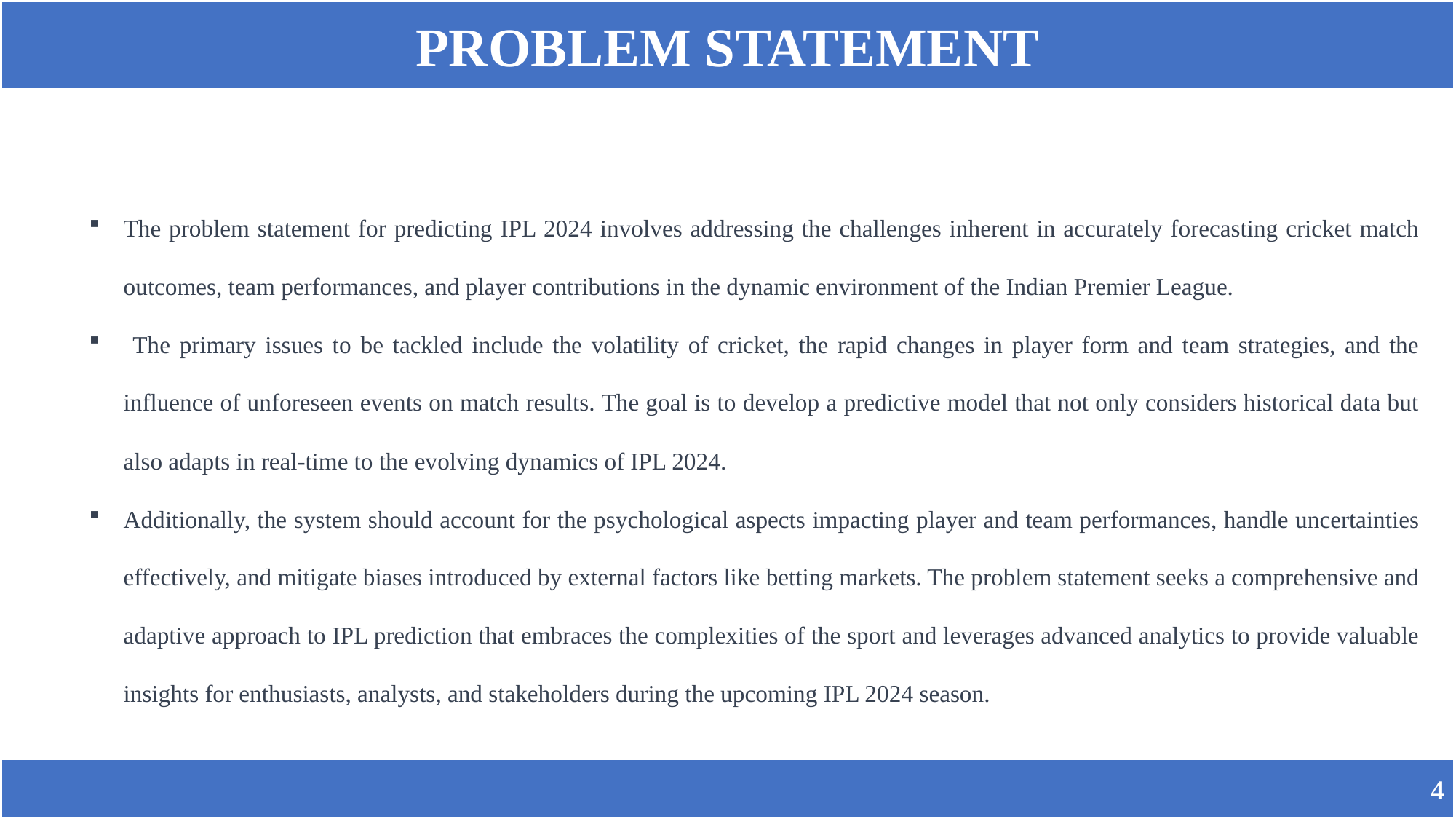

PROBLEM STATEMENT

The problem statement for predicting IPL 2024 involves addressing the challenges inherent in accurately forecasting cricket match outcomes, team performances, and player contributions in the dynamic environment of the Indian Premier League.
 The primary issues to be tackled include the volatility of cricket, the rapid changes in player form and team strategies, and the influence of unforeseen events on match results. The goal is to develop a predictive model that not only considers historical data but also adapts in real-time to the evolving dynamics of IPL 2024.
Additionally, the system should account for the psychological aspects impacting player and team performances, handle uncertainties effectively, and mitigate biases introduced by external factors like betting markets. The problem statement seeks a comprehensive and adaptive approach to IPL prediction that embraces the complexities of the sport and leverages advanced analytics to provide valuable insights for enthusiasts, analysts, and stakeholders during the upcoming IPL 2024 season.
 4